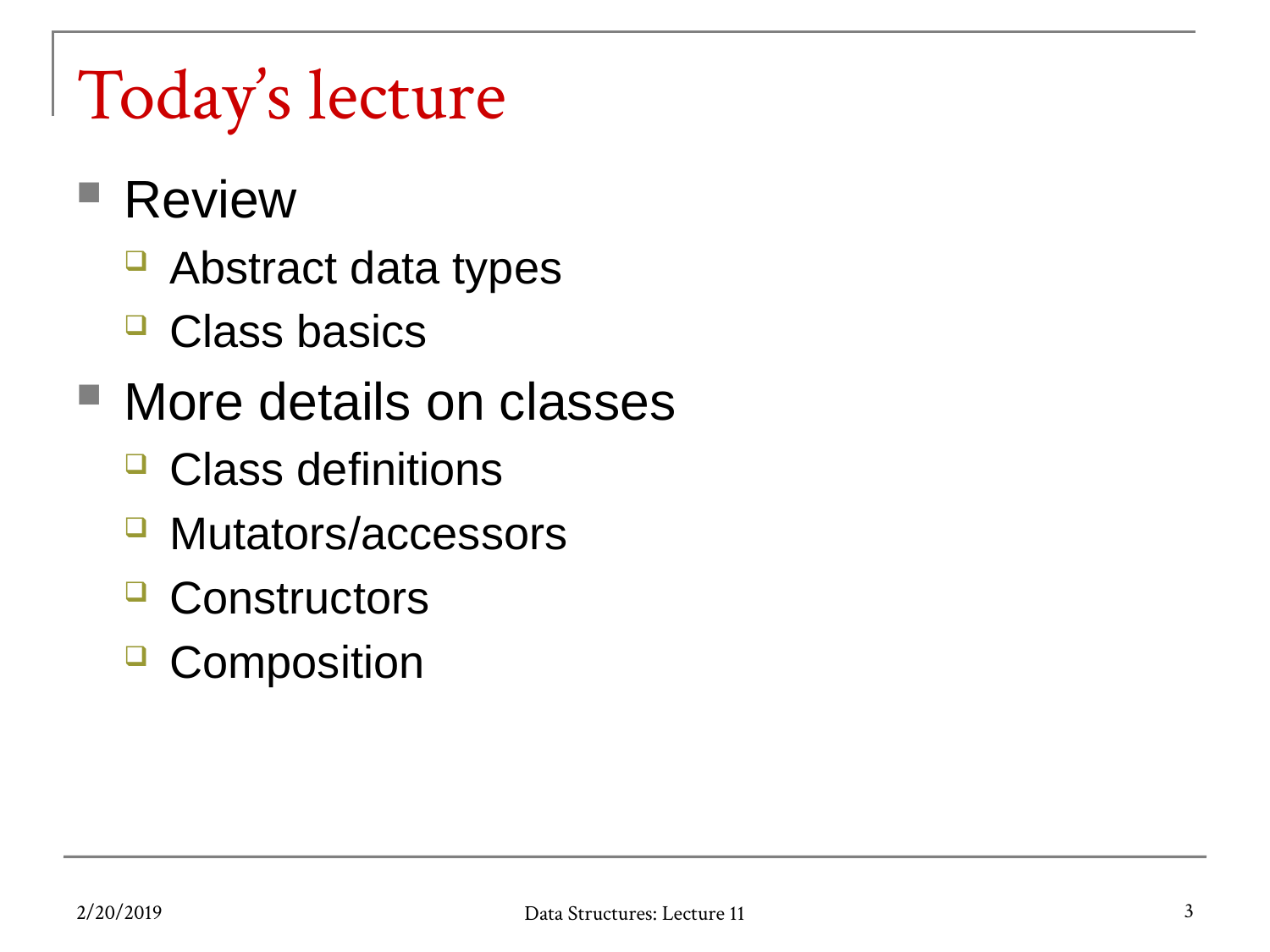

# Today’s lecture
Review
Abstract data types
Class basics
More details on classes
Class definitions
Mutators/accessors
Constructors
Composition
2/20/2019
3
Data Structures: Lecture 11